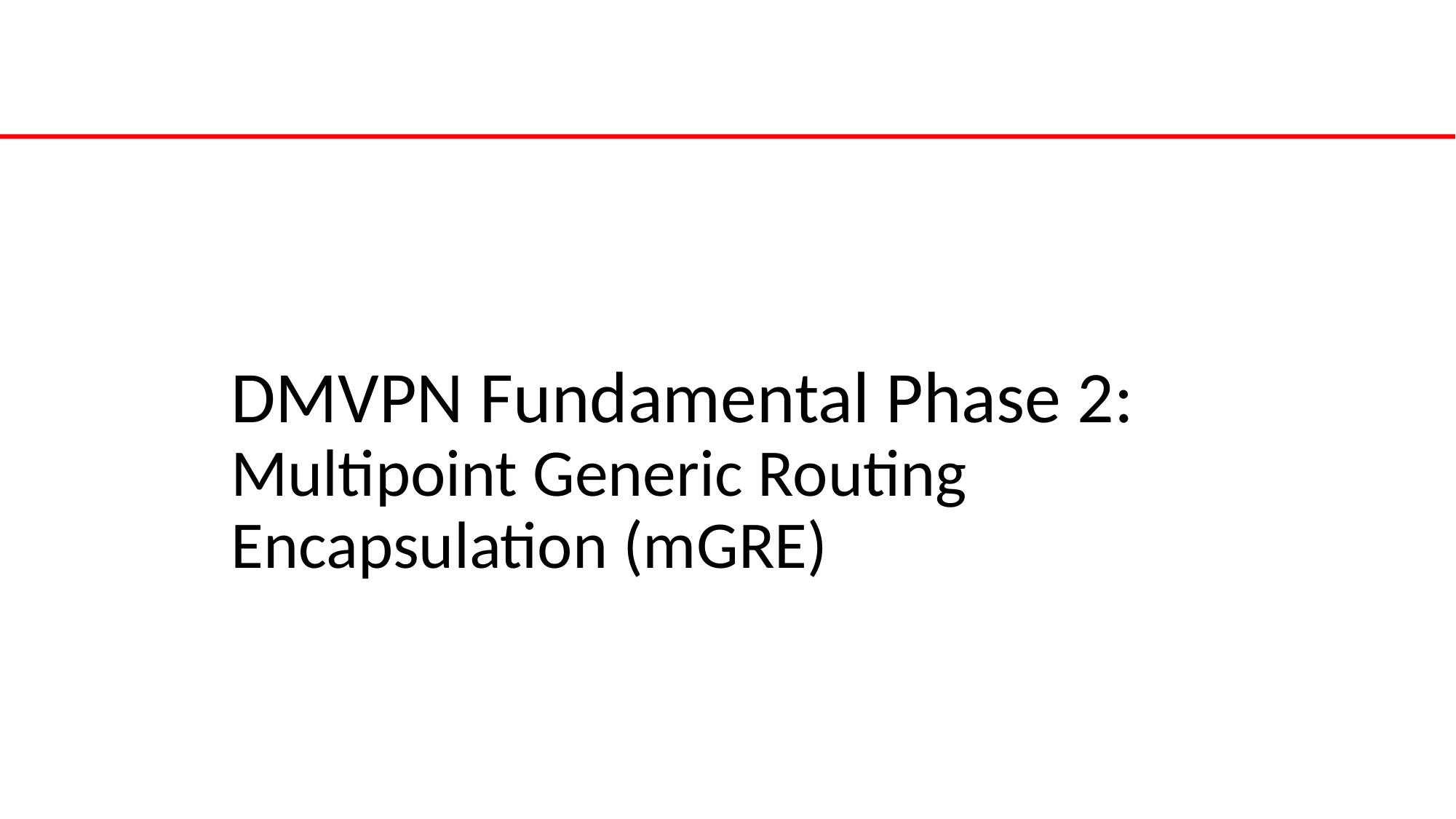

# DMVPN Fundamental Phase 2: Multipoint Generic Routing Encapsulation (mGRE)